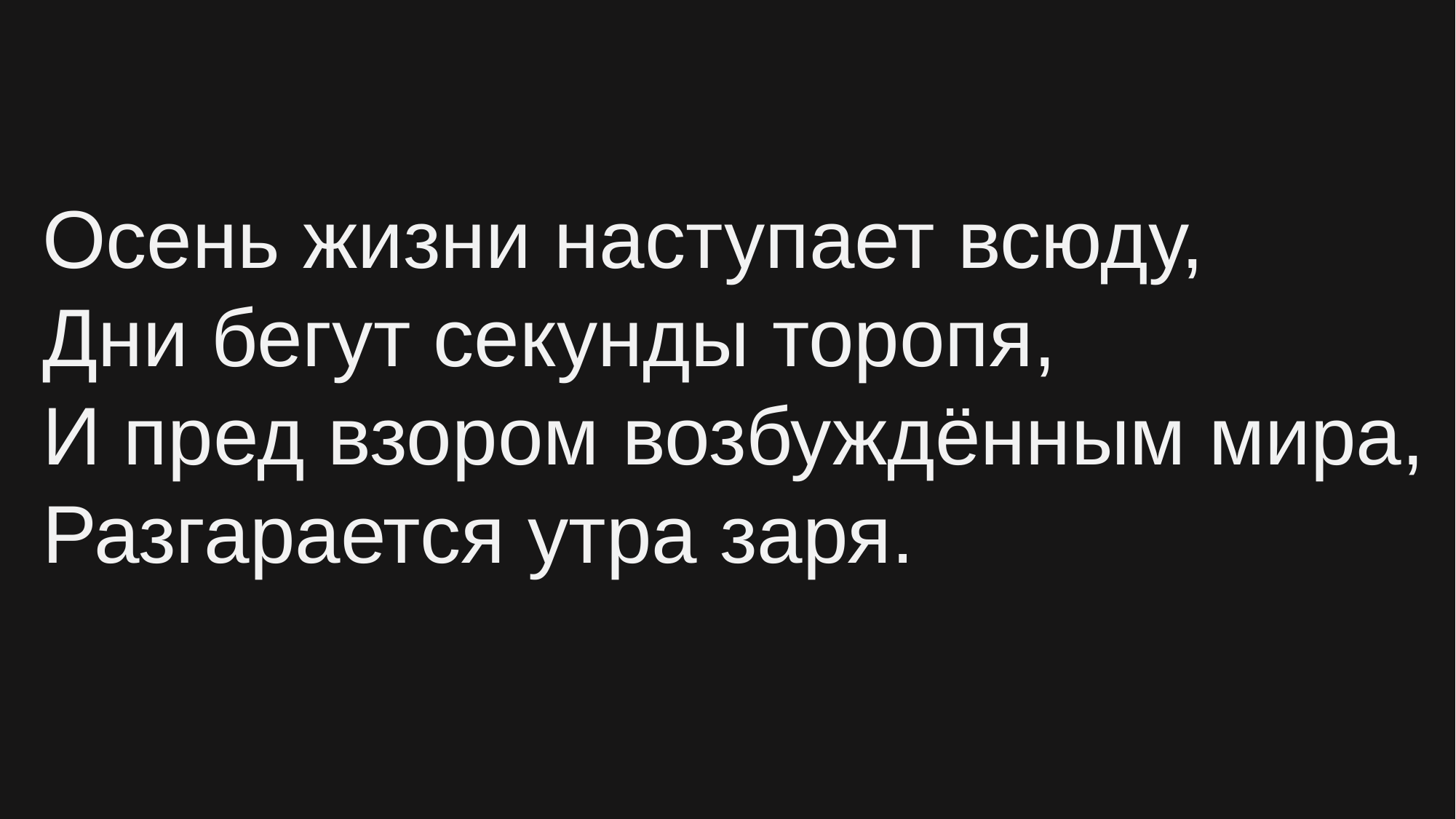

Осень жизни наступает всюду,
Дни бегут секунды торопя,
И пред взором возбуждённым мира,
Разгарается утра заря.